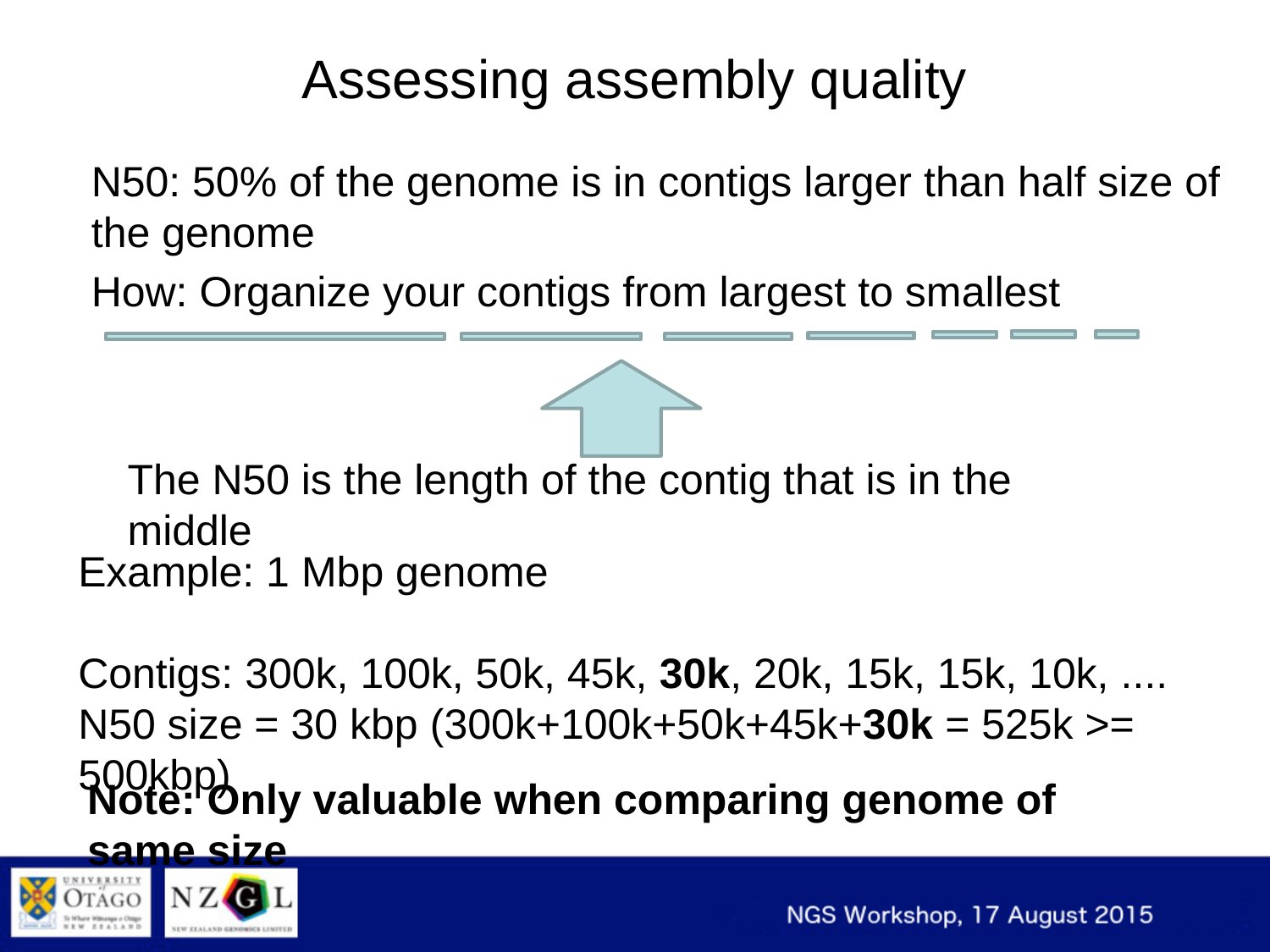

# Assessing assembly quality
N50: 50% of the genome is in contigs larger than half size of the genome
How: Organize your contigs from largest to smallest

The N50 is the length of the contig that is in the middle
Example: 1 Mbp genome

Contigs: 300k, 100k, 50k, 45k, 30k, 20k, 15k, 15k, 10k, ....
N50 size = 30 kbp (300k+100k+50k+45k+30k = 525k >= 500kbp)
Note: Only valuable when comparing genome of same size